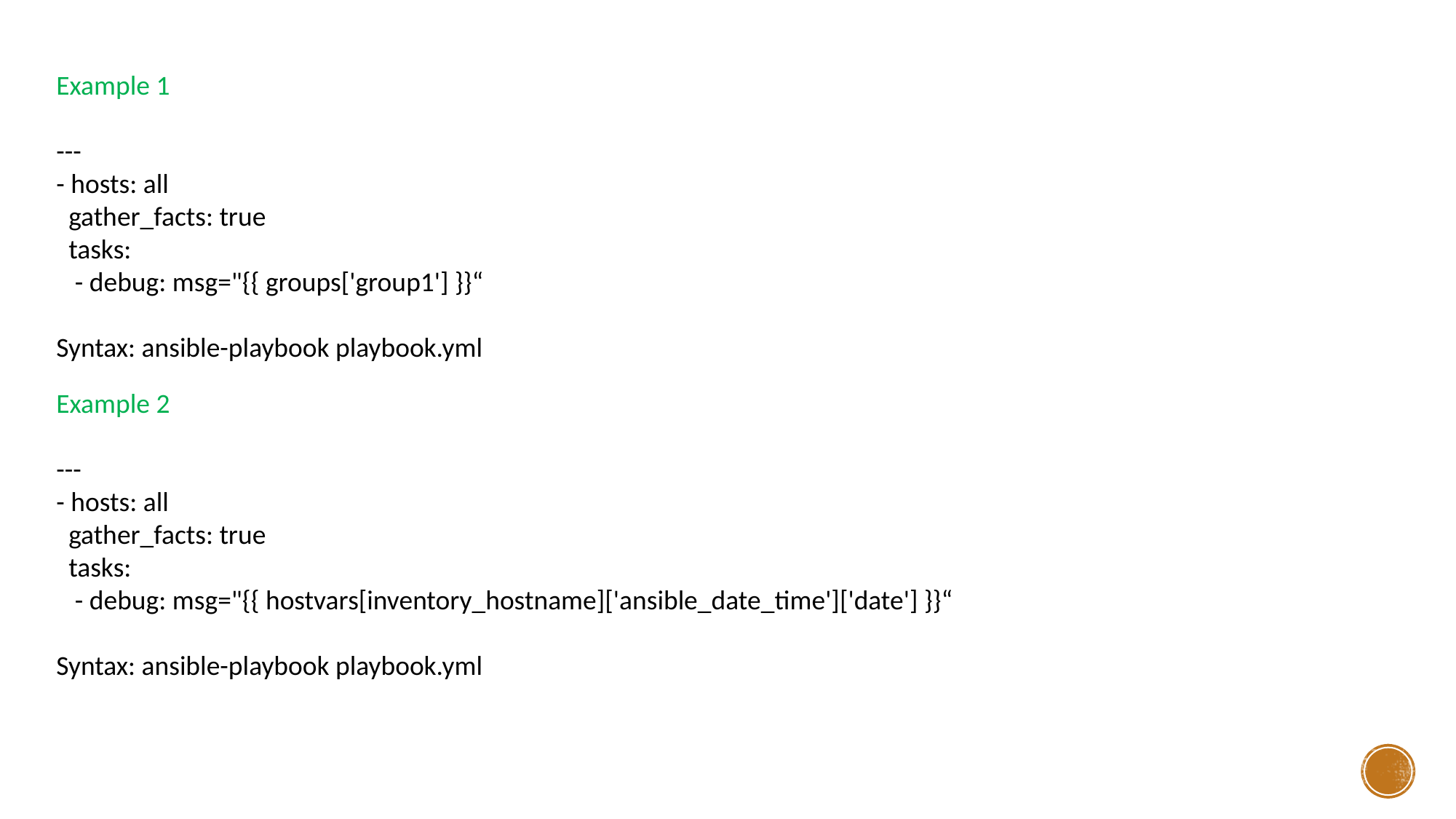

Example 1

---
- hosts: all
  gather_facts: true
  tasks:
   - debug: msg="{{ groups['group1'] }}“

Syntax: ansible-playbook playbook.yml
Example 2

---
- hosts: all
  gather_facts: true
  tasks:
   - debug: msg="{{ hostvars[inventory_hostname]['ansible_date_time']['date'] }}“

Syntax: ansible-playbook playbook.yml